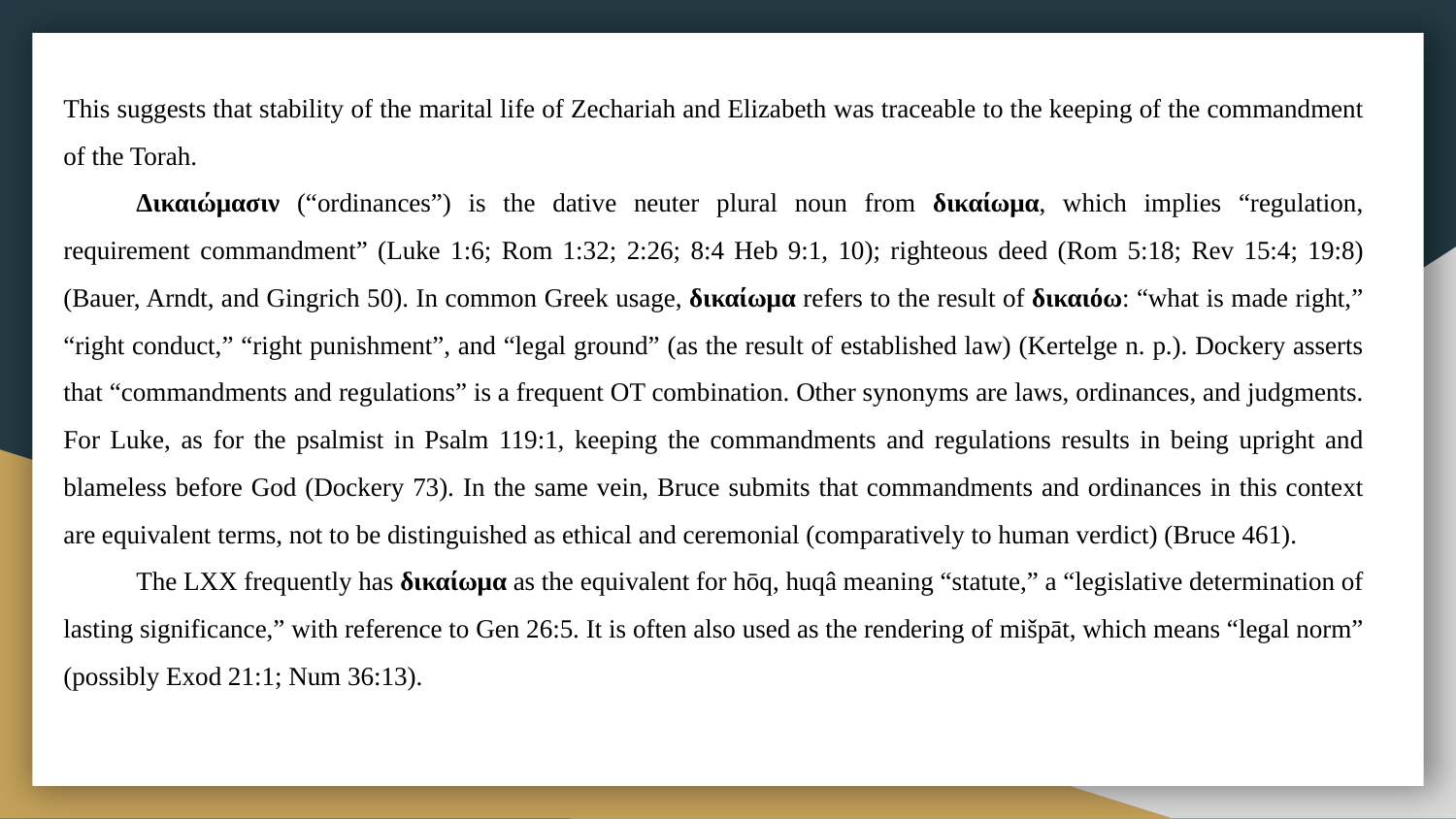

This suggests that stability of the marital life of Zechariah and Elizabeth was traceable to the keeping of the commandment of the Torah.
Δικαιώμασιν (“ordinances”) is the dative neuter plural noun from δικαίωμα, which implies “regulation, requirement commandment” (Luke 1:6; Rom 1:32; 2:26; 8:4 Heb 9:1, 10); righteous deed (Rom 5:18; Rev 15:4; 19:8) (Bauer, Arndt, and Gingrich 50). In common Greek usage, δικαίωμα refers to the result of δικαιόω: “what is made right,” “right conduct,” “right punishment”, and “legal ground” (as the result of established law) (Kertelge n. p.). Dockery asserts that “commandments and regulations” is a frequent OT combination. Other synonyms are laws, ordinances, and judgments. For Luke, as for the psalmist in Psalm 119:1, keeping the commandments and regulations results in being upright and blameless before God (Dockery 73). In the same vein, Bruce submits that commandments and ordinances in this context are equivalent terms, not to be distinguished as ethical and ceremonial (comparatively to human verdict) (Bruce 461).
The LXX frequently has δικαίωμα as the equivalent for hōq, huqâ meaning “statute,” a “legislative determination of lasting significance,” with reference to Gen 26:5. It is often also used as the rendering of mišpāt, which means “legal norm” (possibly Exod 21:1; Num 36:13).
#